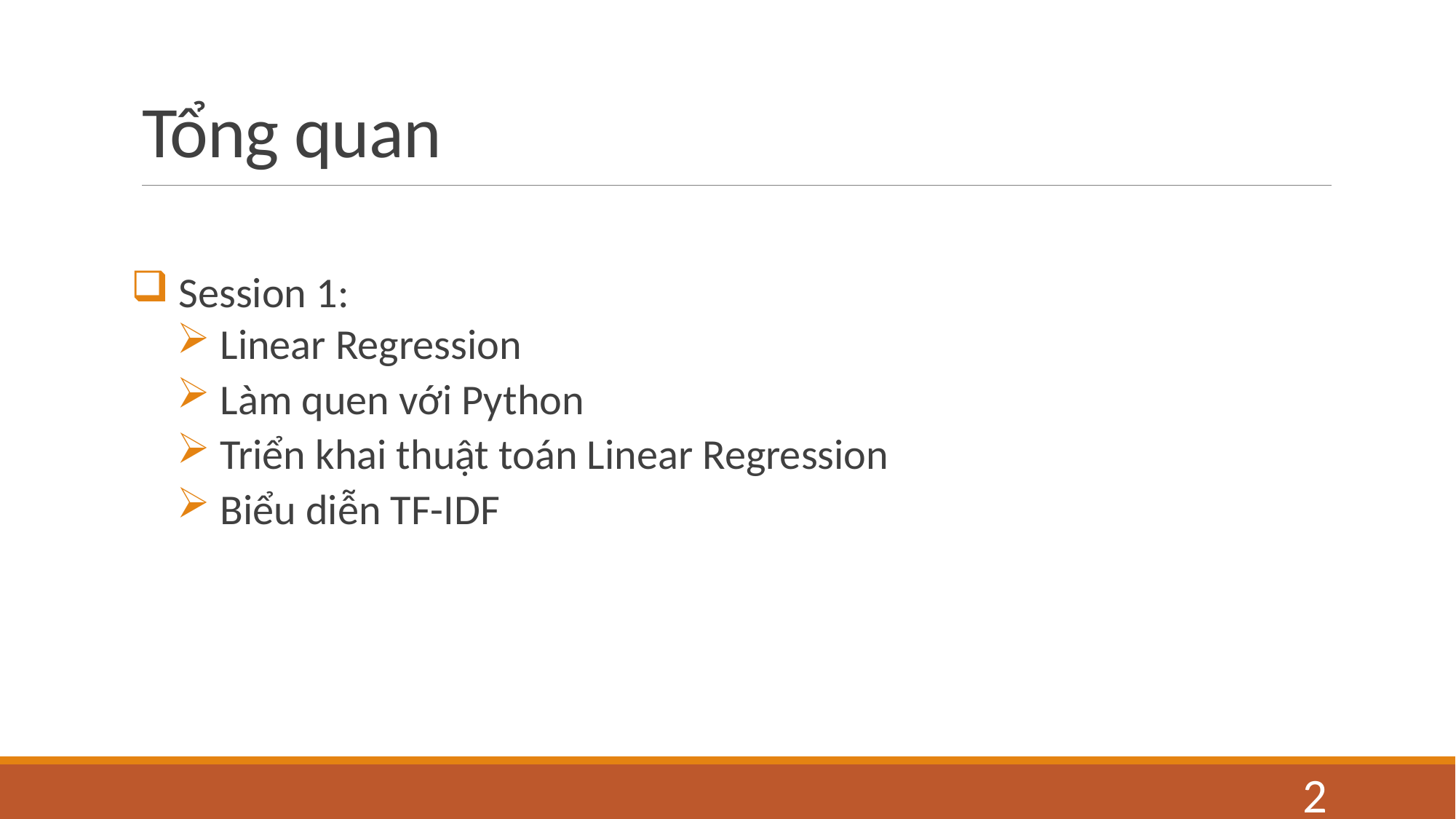

# Tổng quan

 Session 1:
 Linear Regression
 Làm quen với Python
 Triển khai thuật toán Linear Regression
 Biểu diễn TF-IDF
2